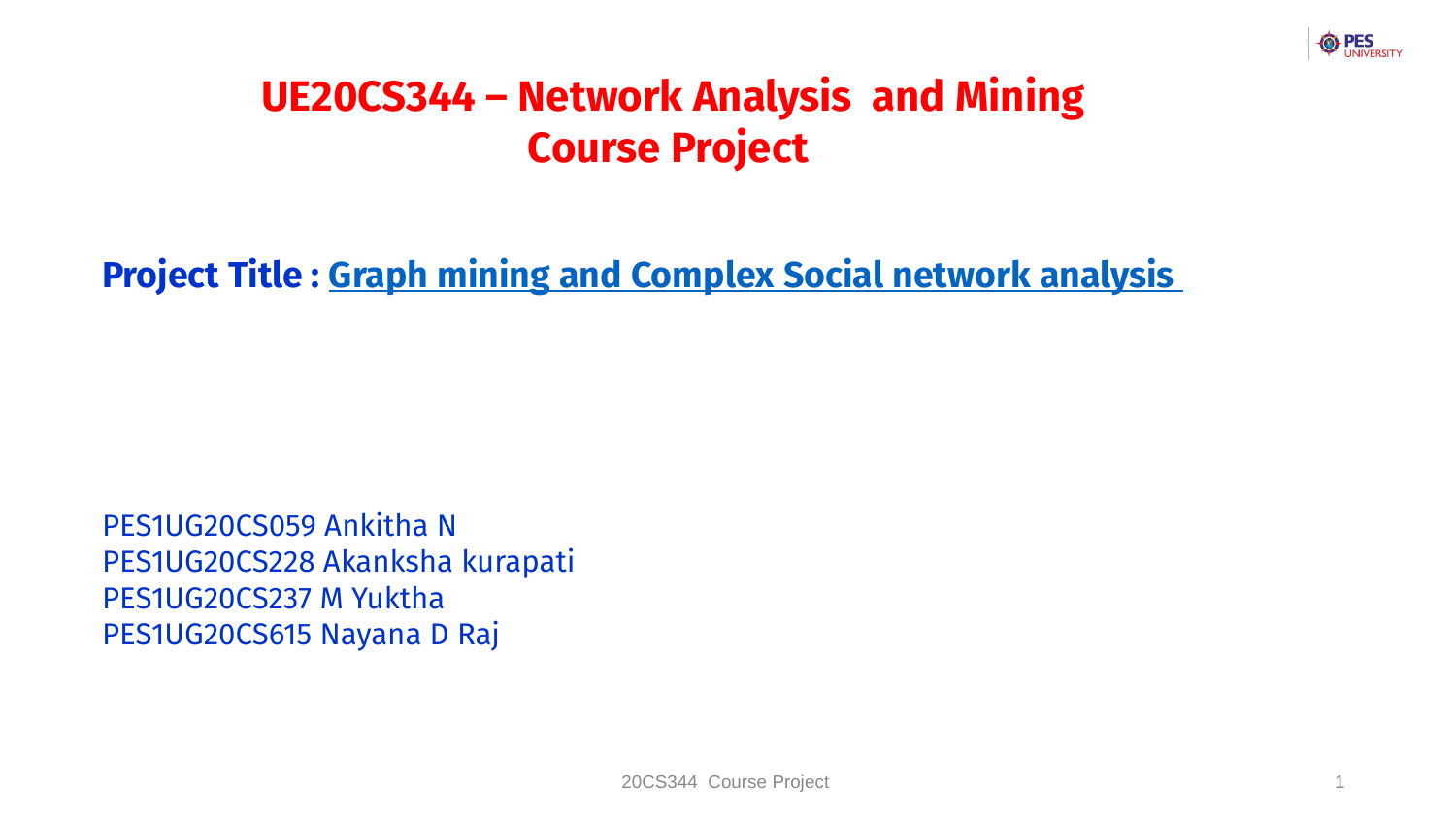

UE20CS344 – Network Analysis  and Mining
Course Project
Project Title : Graph mining and Complex Social network analysis

PES1UG20CS059 Ankitha N
PES1UG20CS228 Akanksha kurapati
PES1UG20CS237 M Yuktha
PES1UG20CS615 Nayana D Raj

20CS344  Course Project
1